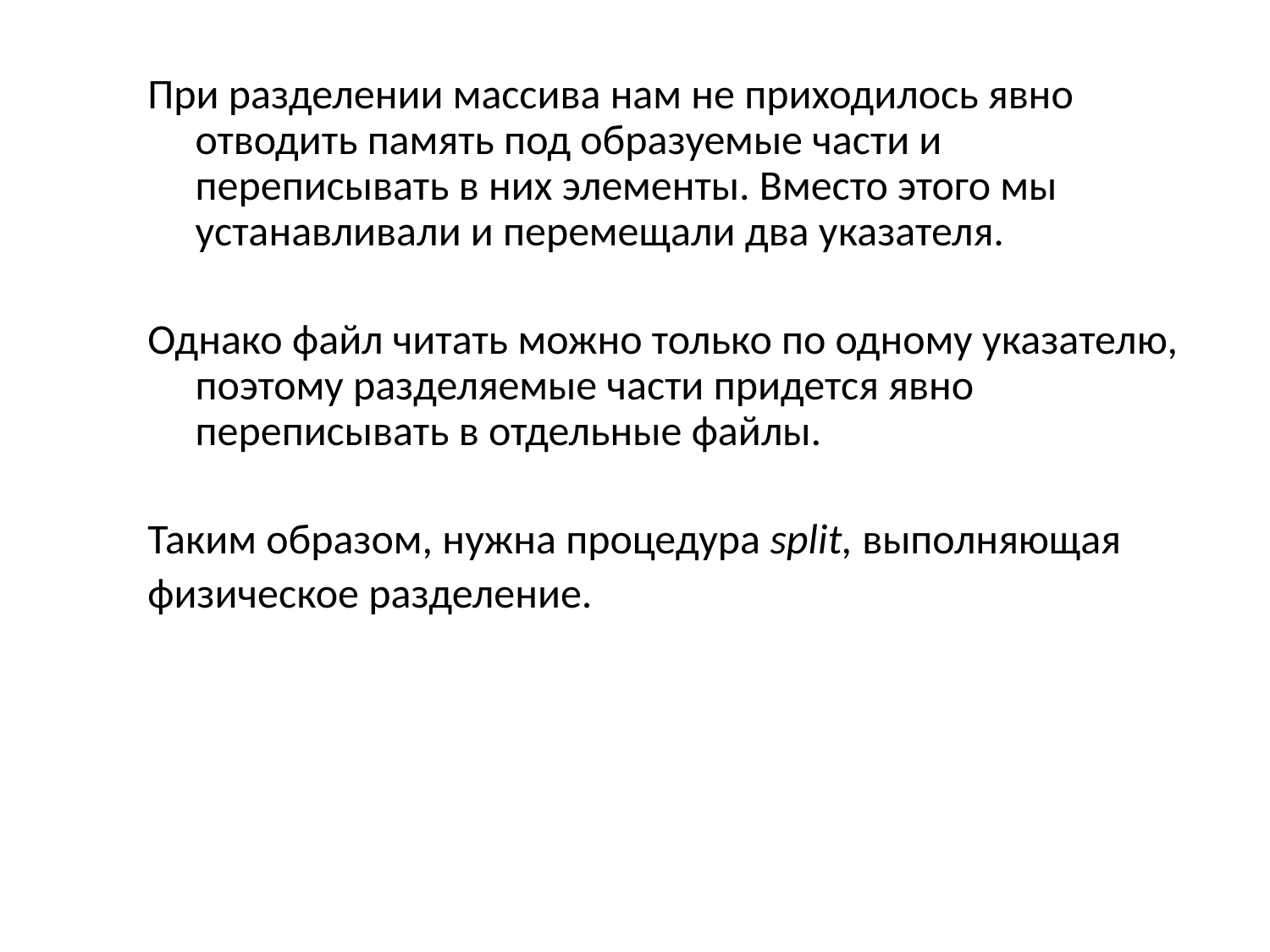

При разделении массива нам не приходилось явно отводить память под образуемые части и переписывать в них элементы. Вместо этого мы устанавливали и перемещали два указателя.

Однако файл читать можно только по одному указателю, поэтому разделяемые части придется явно переписывать в отдельные файлы.

Таким образом, нужна процедура split, выполняющая
физическое разделение.